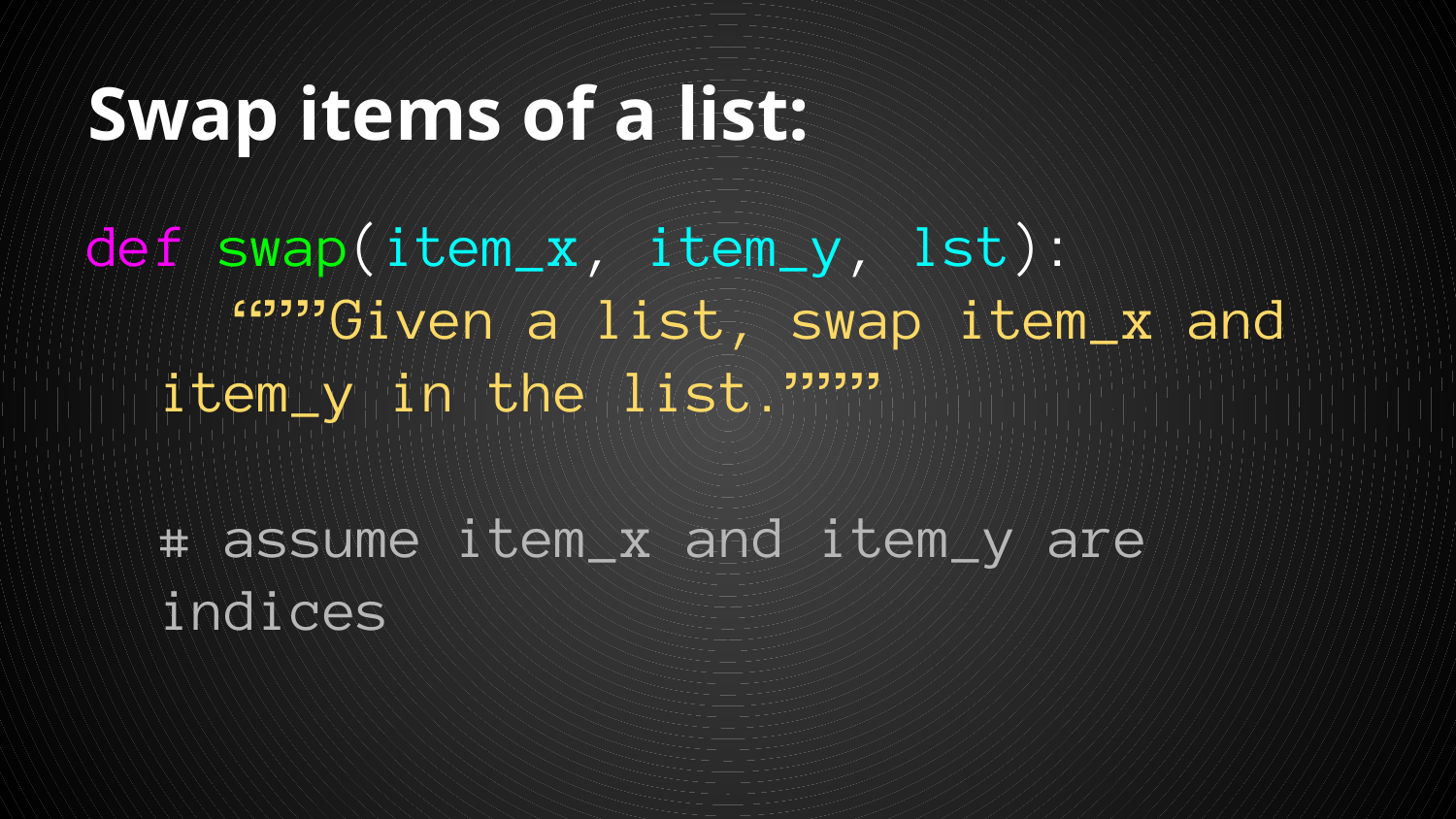

# Swap items of a list:
def swap(item_x, item_y, lst):
	“””Given a list, swap item_x and
item_y in the list.”””

# assume item_x and item_y are indices